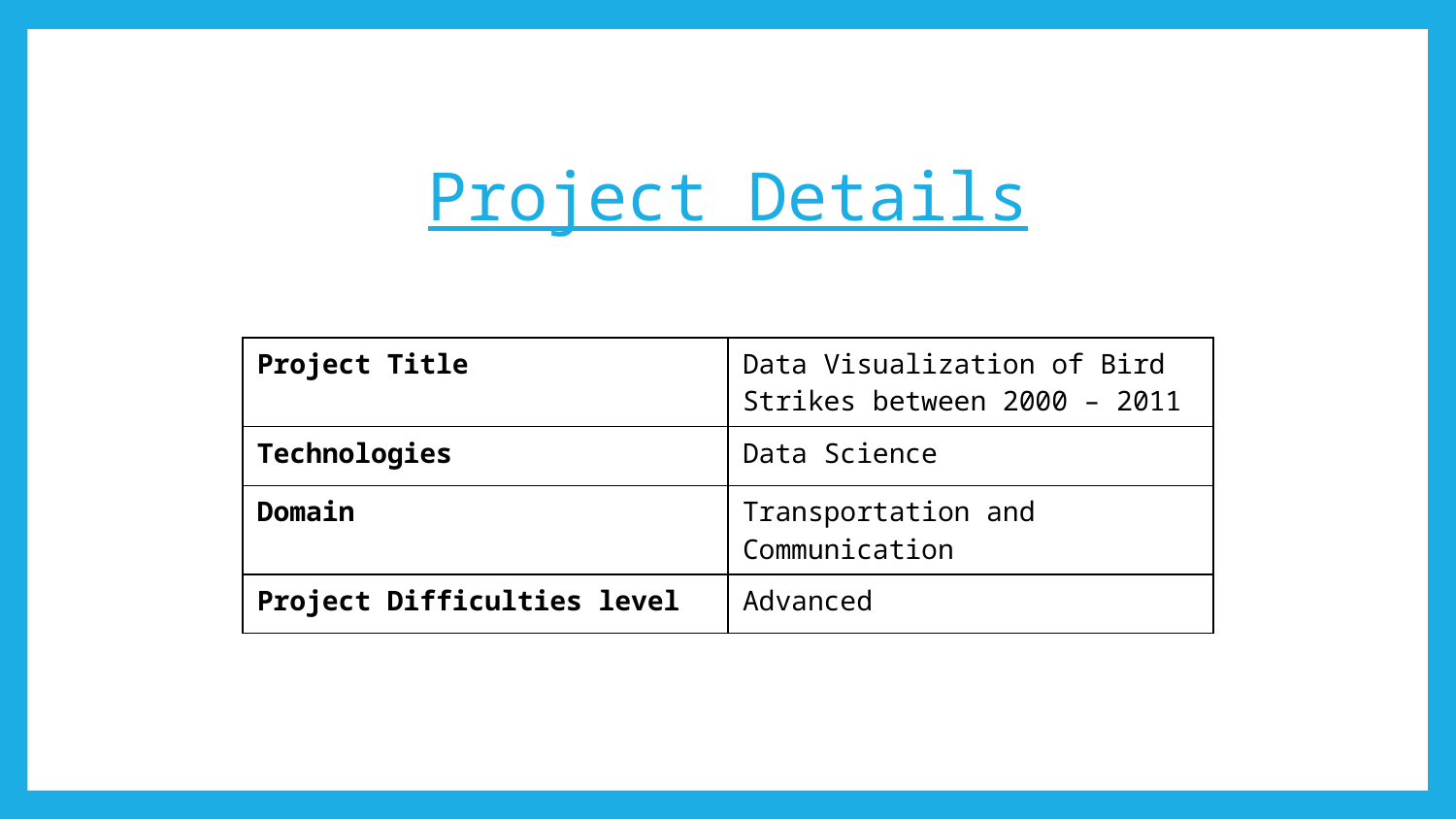

# Project Details
| Project Title | Data Visualization of Bird Strikes between 2000 – 2011 |
| --- | --- |
| Technologies | Data Science |
| Domain | Transportation and Communication |
| Project Difficulties level | Advanced |